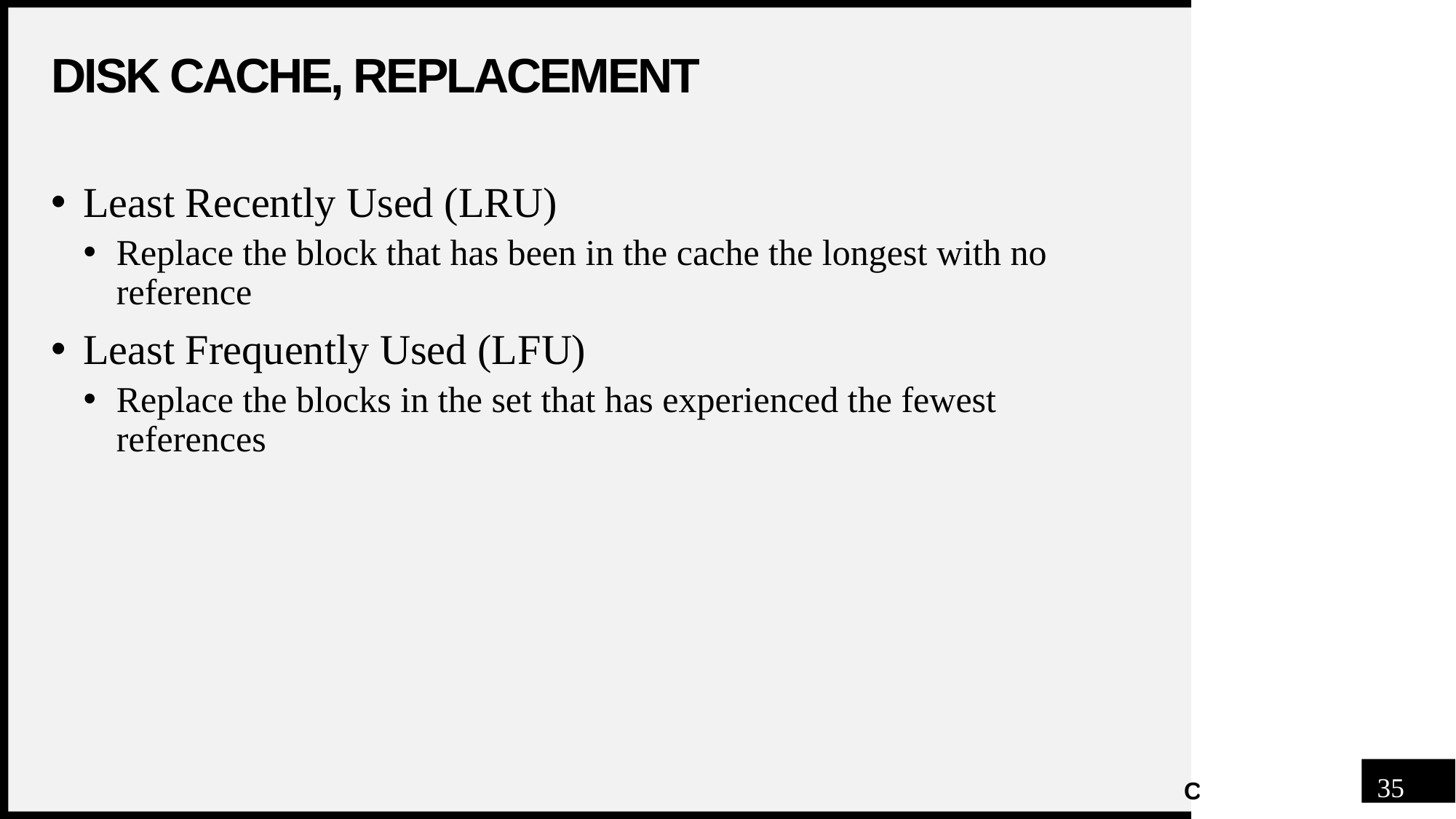

# Disk Cache, Replacement
Least Recently Used (LRU)
Replace the block that has been in the cache the longest with no reference
Least Frequently Used (LFU)
Replace the blocks in the set that has experienced the fewest references
35